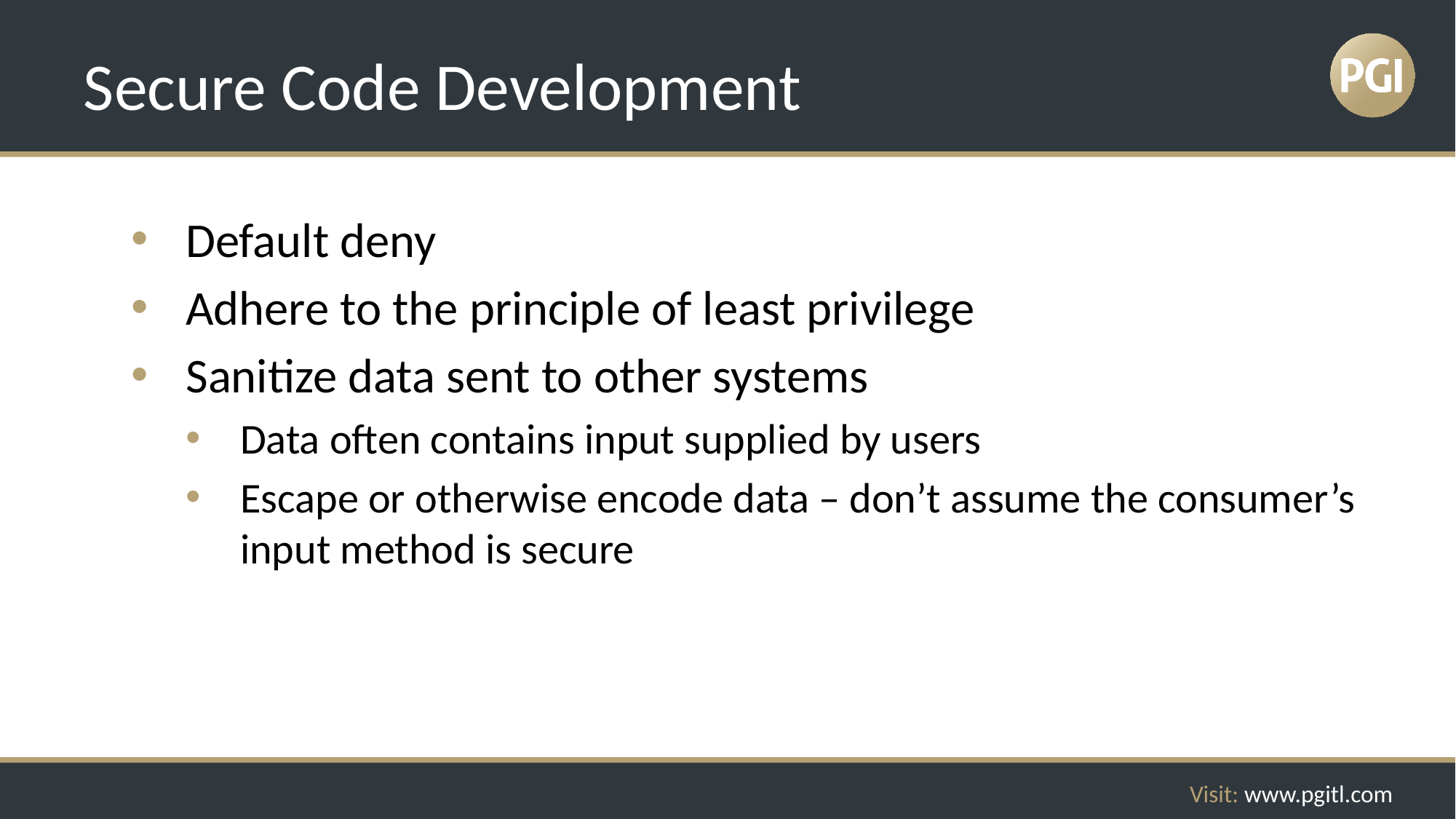

# Secure Code Development
Default deny
Adhere to the principle of least privilege
Sanitize data sent to other systems
Data often contains input supplied by users
Escape or otherwise encode data – don’t assume the consumer’s input method is secure